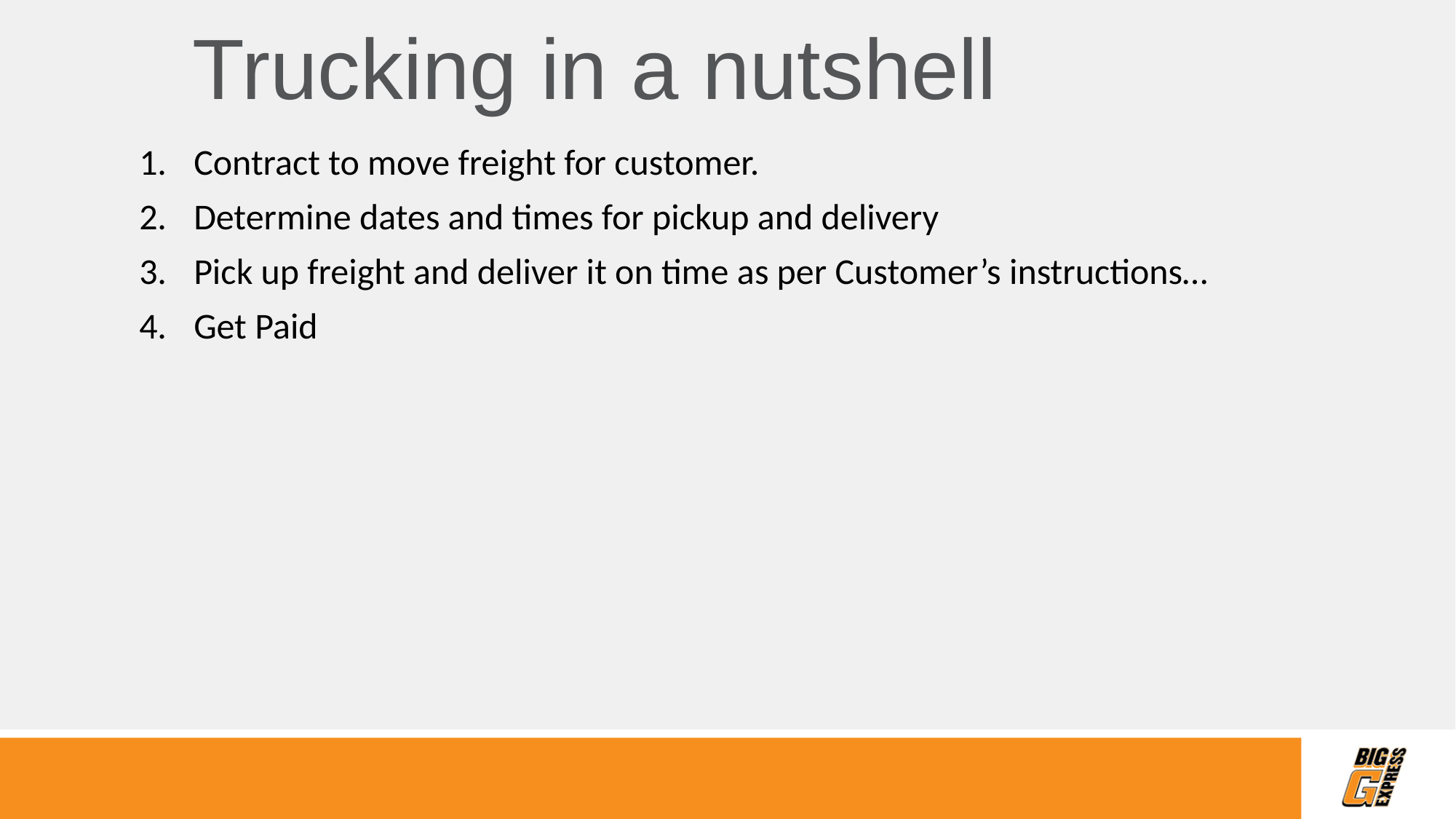

# Trucking in a nutshell
Contract to move freight for customer.
Determine dates and times for pickup and delivery
Pick up freight and deliver it on time as per Customer’s instructions…
Get Paid